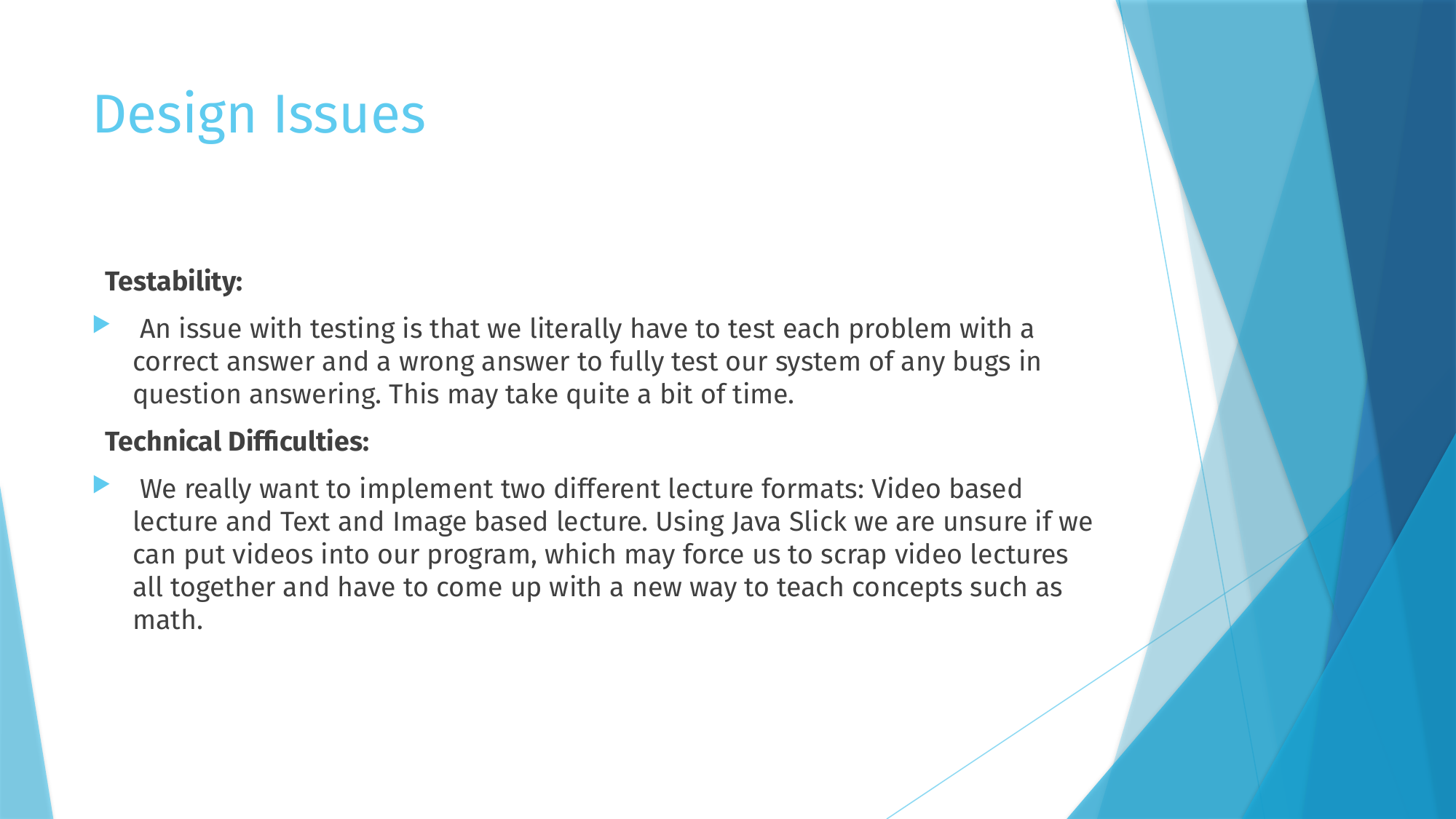

# Design Issues
Testability:
 An issue with testing is that we literally have to test each problem with a correct answer and a wrong answer to fully test our system of any bugs in question answering. This may take quite a bit of time.
Technical Difficulties:
 We really want to implement two different lecture formats: Video based lecture and Text and Image based lecture. Using Java Slick we are unsure if we can put videos into our program, which may force us to scrap video lectures all together and have to come up with a new way to teach concepts such as math.